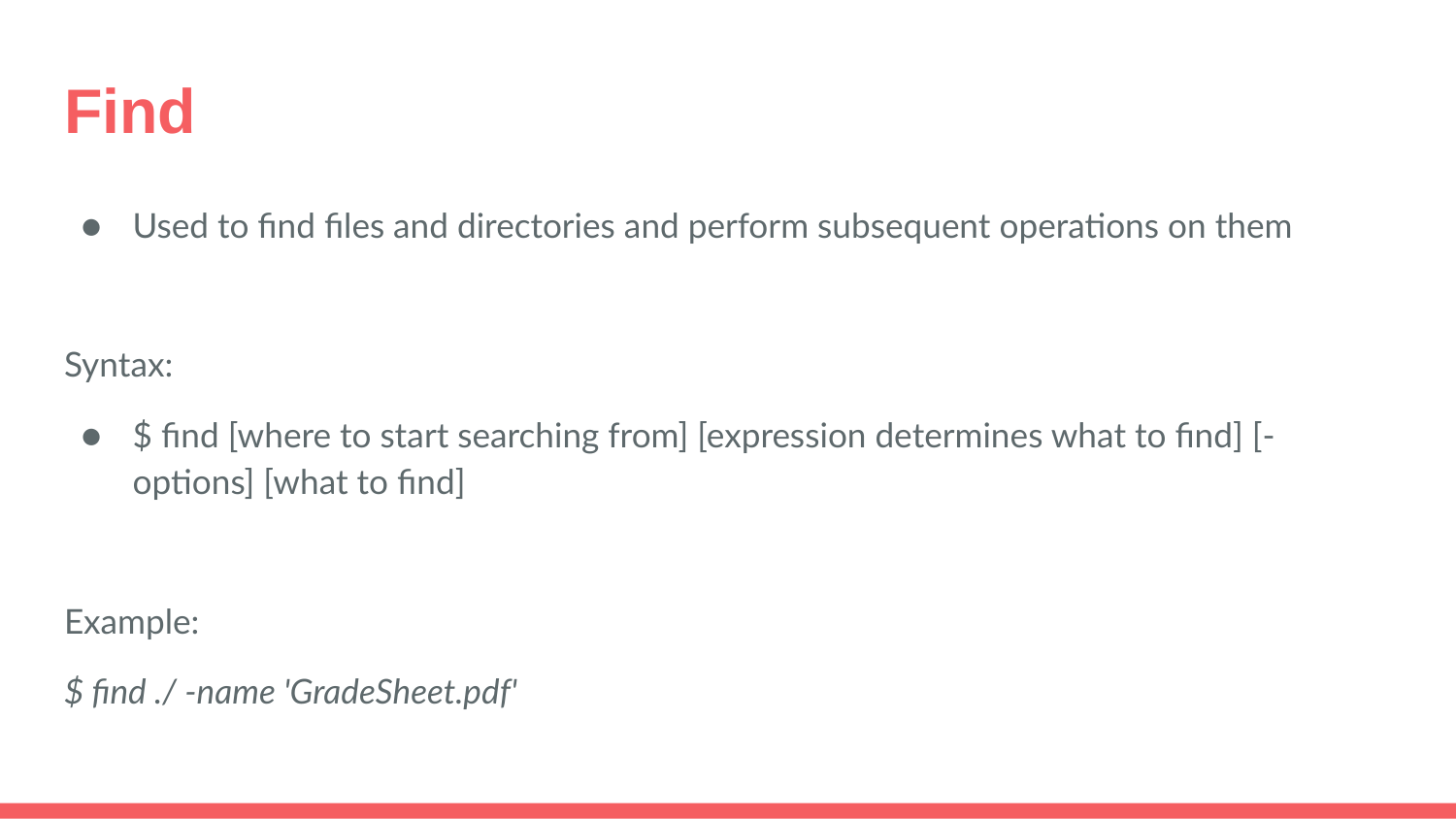

# Find
Used to find files and directories and perform subsequent operations on them

Syntax:
$ find [where to start searching from] [expression determines what to find] [-options] [what to find]

Example:
$ find ./ -name 'GradeSheet.pdf'